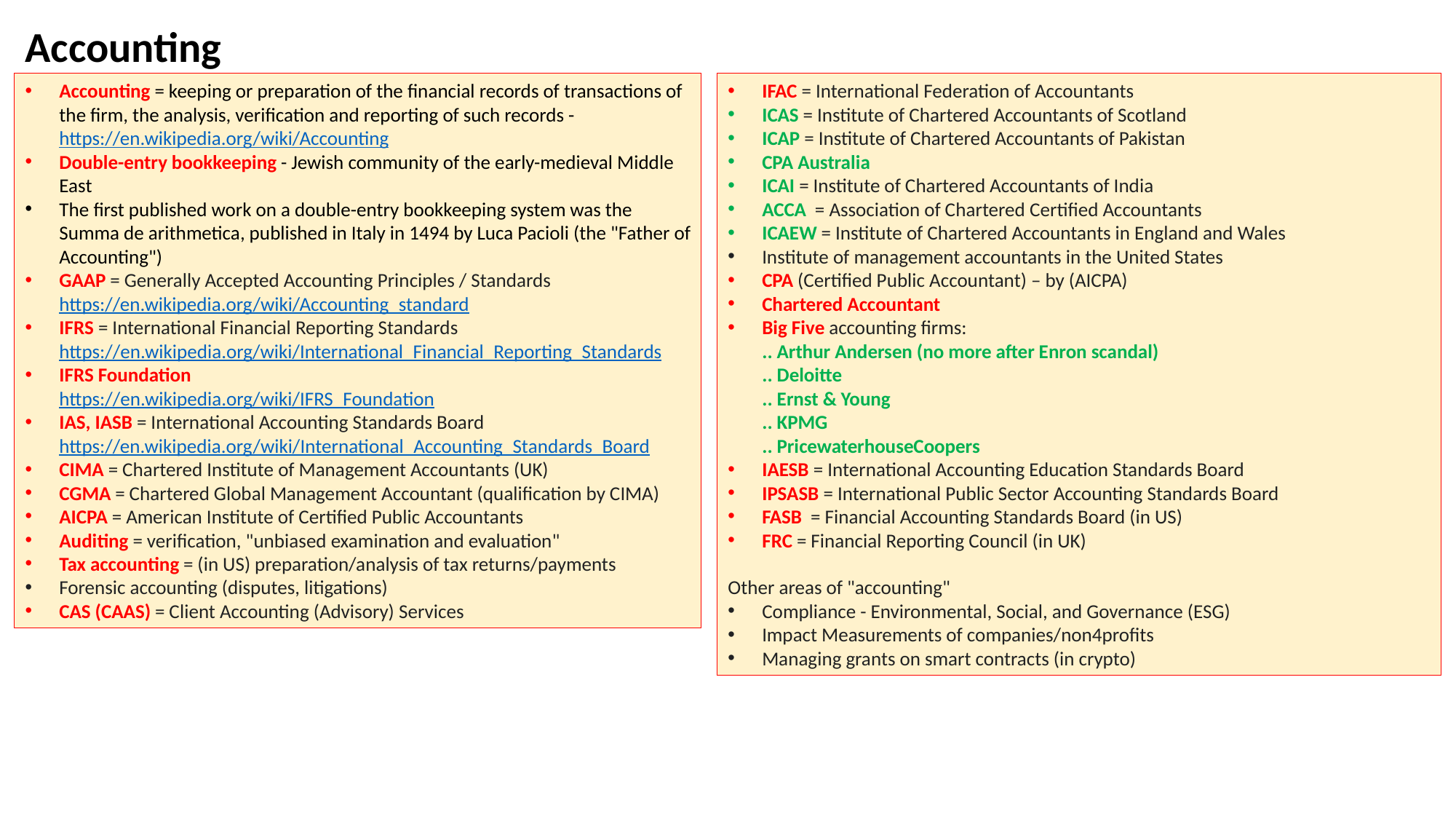

Accounting
Accounting = keeping or preparation of the financial records of transactions of the firm, the analysis, verification and reporting of such records - https://en.wikipedia.org/wiki/Accounting
Double-entry bookkeeping - Jewish community of the early-medieval Middle East
The first published work on a double-entry bookkeeping system was the Summa de arithmetica, published in Italy in 1494 by Luca Pacioli (the "Father of Accounting")
GAAP = Generally Accepted Accounting Principles / Standards
https://en.wikipedia.org/wiki/Accounting_standard
IFRS = International Financial Reporting Standards
https://en.wikipedia.org/wiki/International_Financial_Reporting_Standards
IFRS Foundation
https://en.wikipedia.org/wiki/IFRS_Foundation
IAS, IASB = International Accounting Standards Board
https://en.wikipedia.org/wiki/International_Accounting_Standards_Board
CIMA = Chartered Institute of Management Accountants (UK)
CGMA = Chartered Global Management Accountant (qualification by CIMA)
AICPA = American Institute of Certified Public Accountants
Auditing = verification, "unbiased examination and evaluation"
Tax accounting = (in US) preparation/analysis of tax returns/payments
Forensic accounting (disputes, litigations)
CAS (CAAS) = Client Accounting (Advisory) Services
IFAC = International Federation of Accountants
ICAS = Institute of Chartered Accountants of Scotland
ICAP = Institute of Chartered Accountants of Pakistan
CPA Australia
ICAI = Institute of Chartered Accountants of India
ACCA  = Association of Chartered Certified Accountants
ICAEW = Institute of Chartered Accountants in England and Wales
Institute of management accountants in the United States
CPA (Certified Public Accountant) – by (AICPA)
Chartered Accountant
Big Five accounting firms:
.. Arthur Andersen (no more after Enron scandal)
.. Deloitte
.. Ernst & Young
.. KPMG
.. PricewaterhouseCoopers
IAESB = International Accounting Education Standards Board
IPSASB = International Public Sector Accounting Standards Board
FASB  = Financial Accounting Standards Board (in US)
FRC = Financial Reporting Council (in UK)

Other areas of "accounting"
Compliance - Environmental, Social, and Governance (ESG)
Impact Measurements of companies/non4profits
Managing grants on smart contracts (in crypto)